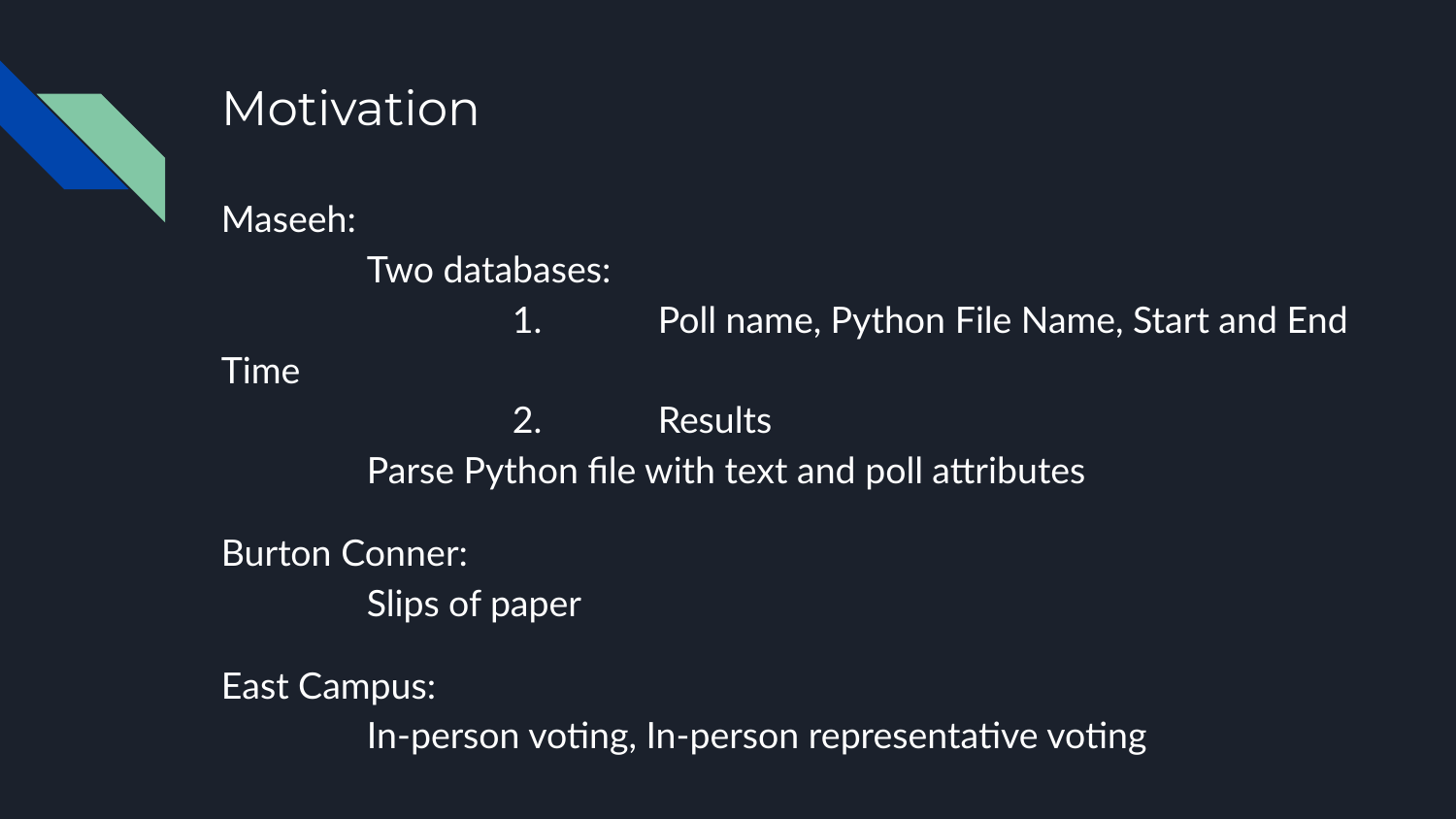

# Motivation
Maseeh:
	Two databases:
		1.	Poll name, Python File Name, Start and End Time
		2.	Results
	Parse Python file with text and poll attributes
Burton Conner:
	Slips of paper
East Campus:
	In-person voting, In-person representative voting